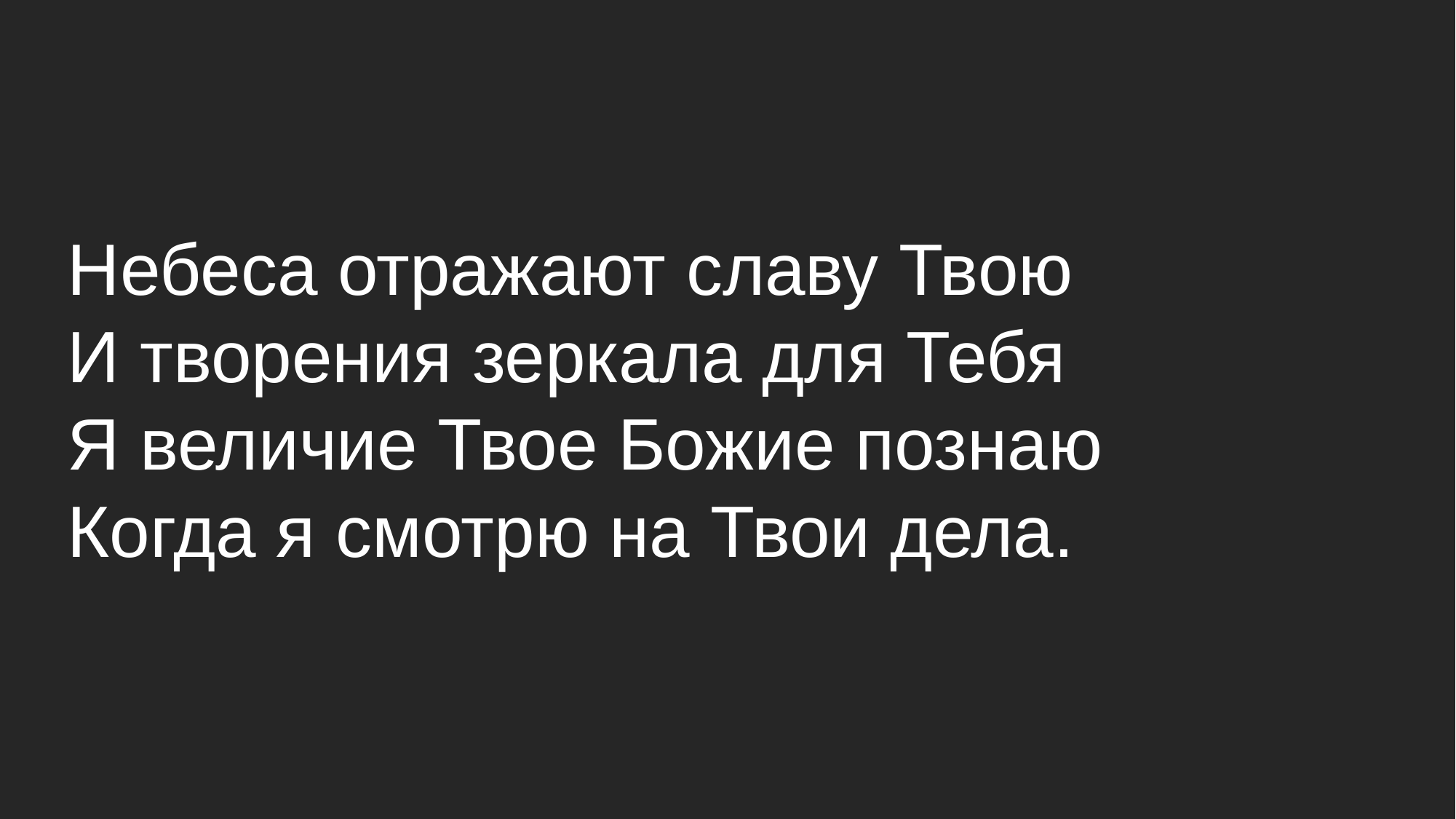

Небеса отражают славу Твою
И творения зеркала для Тебя
Я величие Твое Божие познаю
Когда я смотрю на Твои дела.